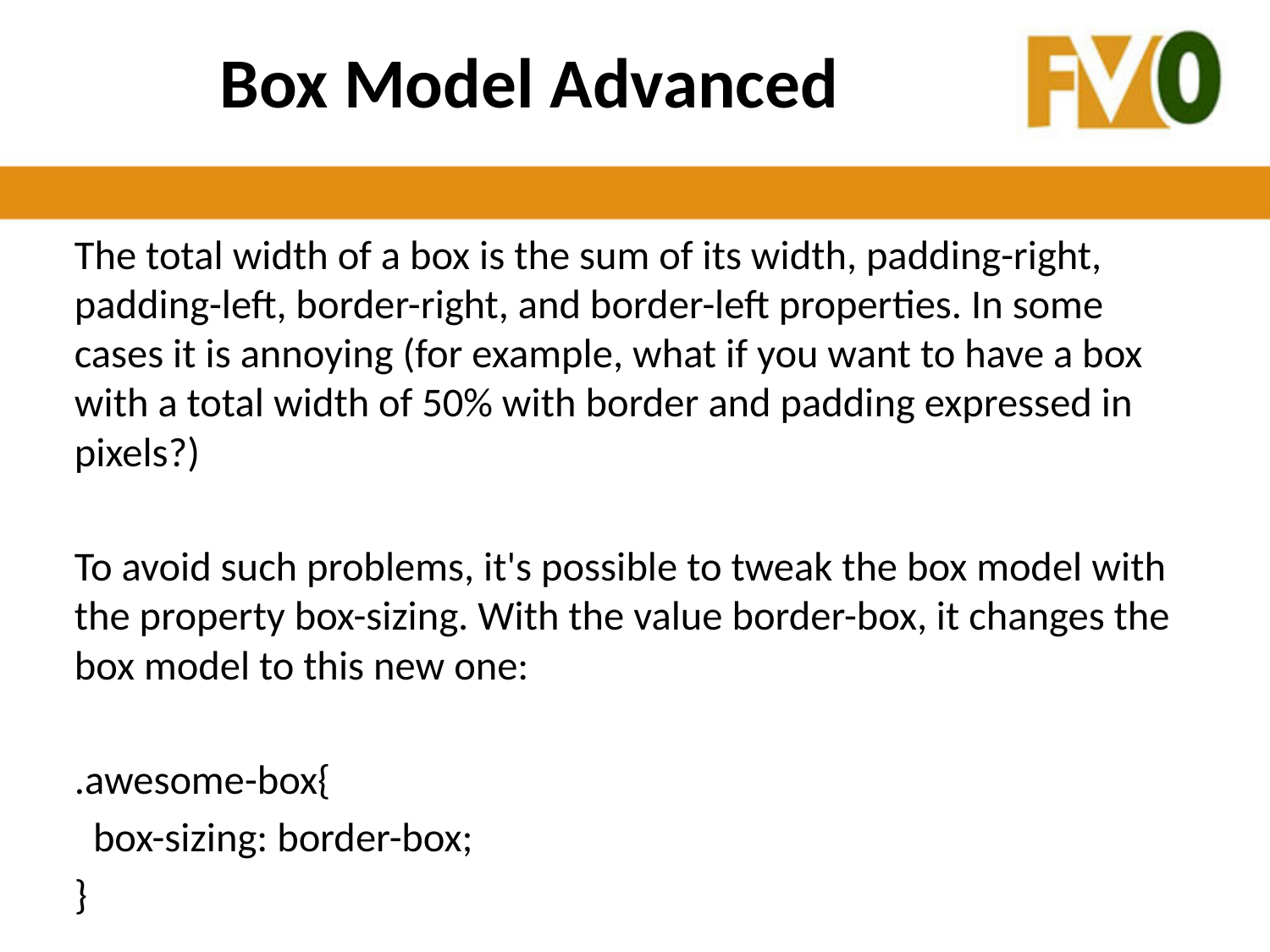

# Box Model Advanced
The total width of a box is the sum of its width, padding-right, padding-left, border-right, and border-left properties. In some cases it is annoying (for example, what if you want to have a box with a total width of 50% with border and padding expressed in pixels?)

To avoid such problems, it's possible to tweak the box model with the property box-sizing. With the value border-box, it changes the box model to this new one:

.awesome-box{
  box-sizing: border-box;
}